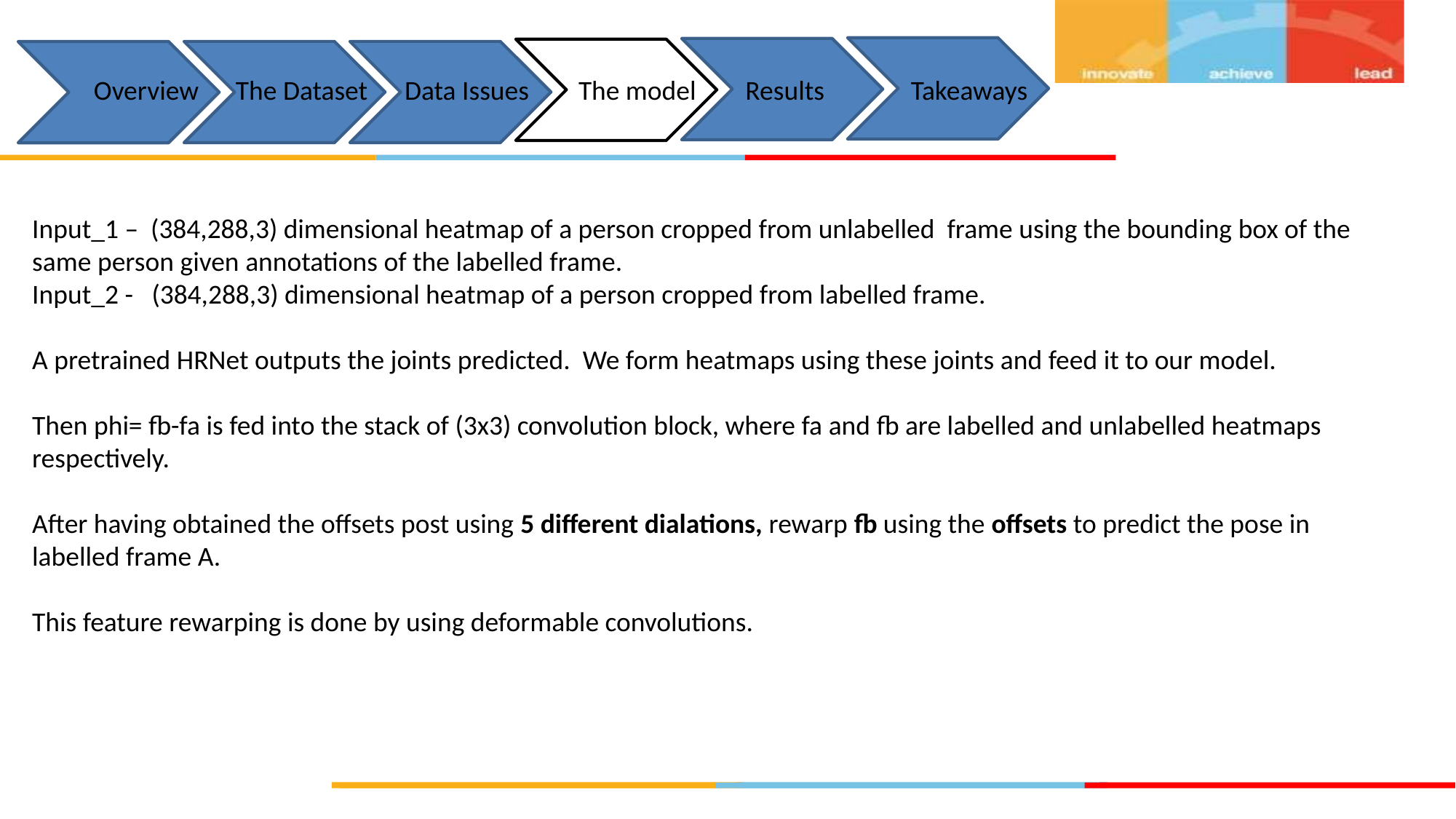

Overview      The Dataset      Data Issues        The model        Results              Takeaways

Input_1 –  (384,288,3) dimensional heatmap of a person cropped from unlabelled  frame using the bounding box of the same person given annotations of the labelled frame.
Input_2 -   (384,288,3) dimensional heatmap of a person cropped from labelled frame.

A pretrained HRNet outputs the joints predicted.  We form heatmaps using these joints and feed it to our model.

Then phi= fb-fa is fed into the stack of (3x3) convolution block, where fa and fb are labelled and unlabelled heatmaps respectively.

After having obtained the offsets post using 5 different dialations, rewarp fb using the offsets to predict the pose in labelled frame A.

This feature rewarping is done by using deformable convolutions.